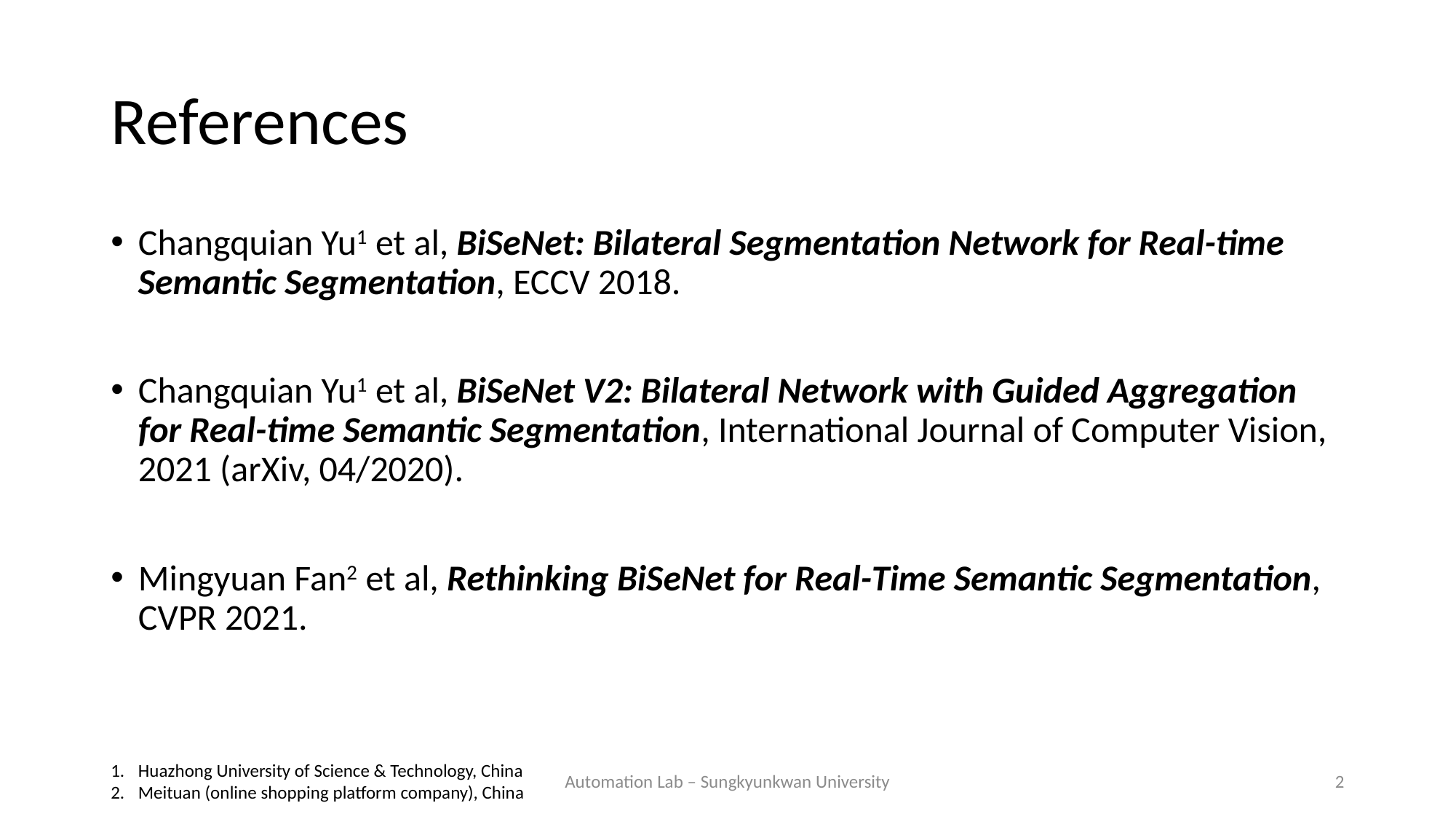

# References
Changquian Yu1 et al, BiSeNet: Bilateral Segmentation Network for Real-time Semantic Segmentation, ECCV 2018.

Changquian Yu1 et al, BiSeNet V2: Bilateral Network with Guided Aggregation for Real-time Semantic Segmentation, International Journal of Computer Vision, 2021 (arXiv, 04/2020).

Mingyuan Fan2 et al, Rethinking BiSeNet for Real-Time Semantic Segmentation, CVPR 2021.

Huazhong University of Science & Technology, China
Meituan (online shopping platform company), China
Automation Lab – Sungkyunkwan University
2